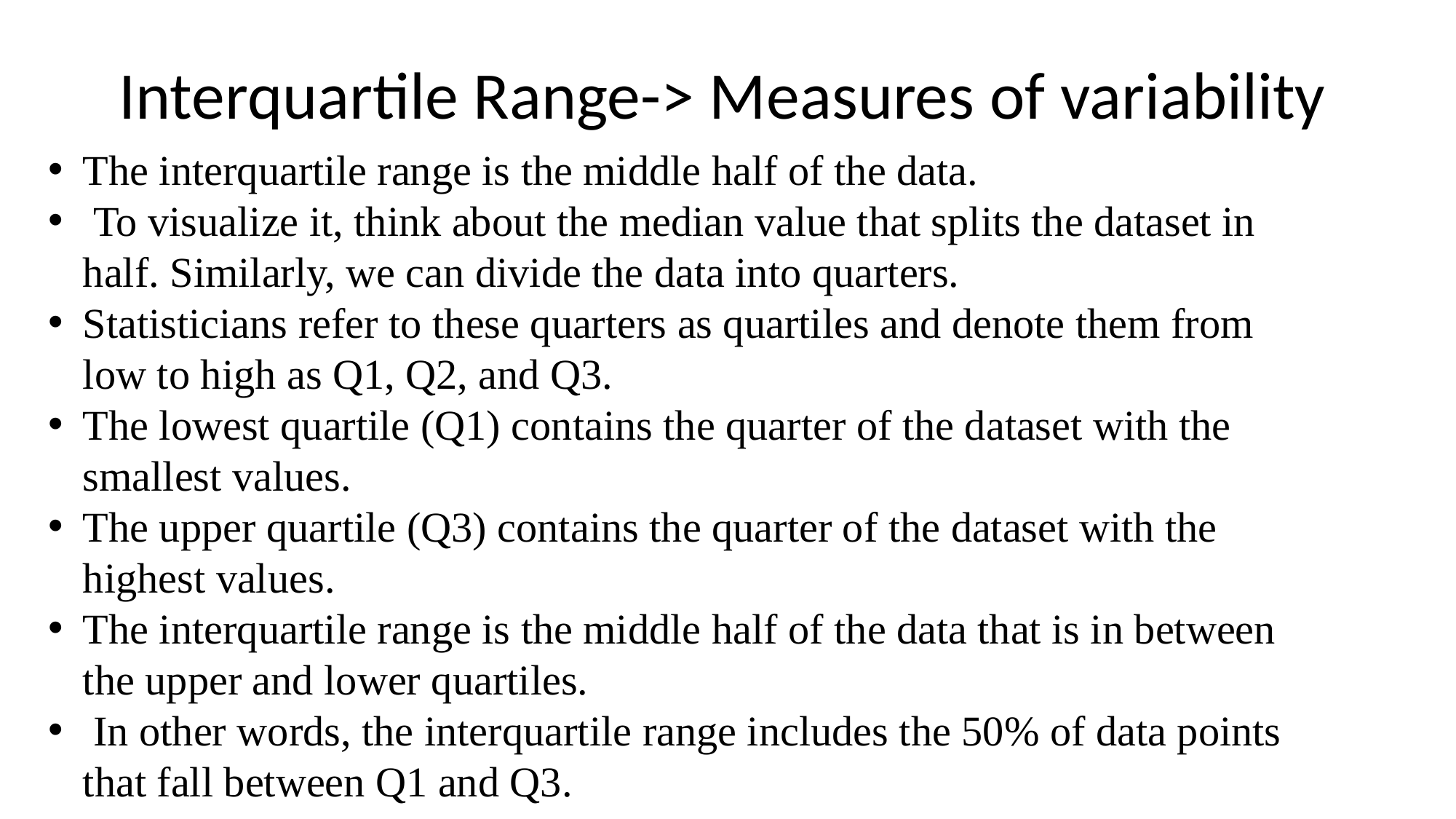

# Interquartile Range-> Measures of variability
The interquartile range is the middle half of the data.
 To visualize it, think about the median value that splits the dataset in half. Similarly, we can divide the data into quarters.
Statisticians refer to these quarters as quartiles and denote them from low to high as Q1, Q2, and Q3.
The lowest quartile (Q1) contains the quarter of the dataset with the smallest values.
The upper quartile (Q3) contains the quarter of the dataset with the highest values.
The interquartile range is the middle half of the data that is in between the upper and lower quartiles.
 In other words, the interquartile range includes the 50% of data points that fall between Q1 and Q3.